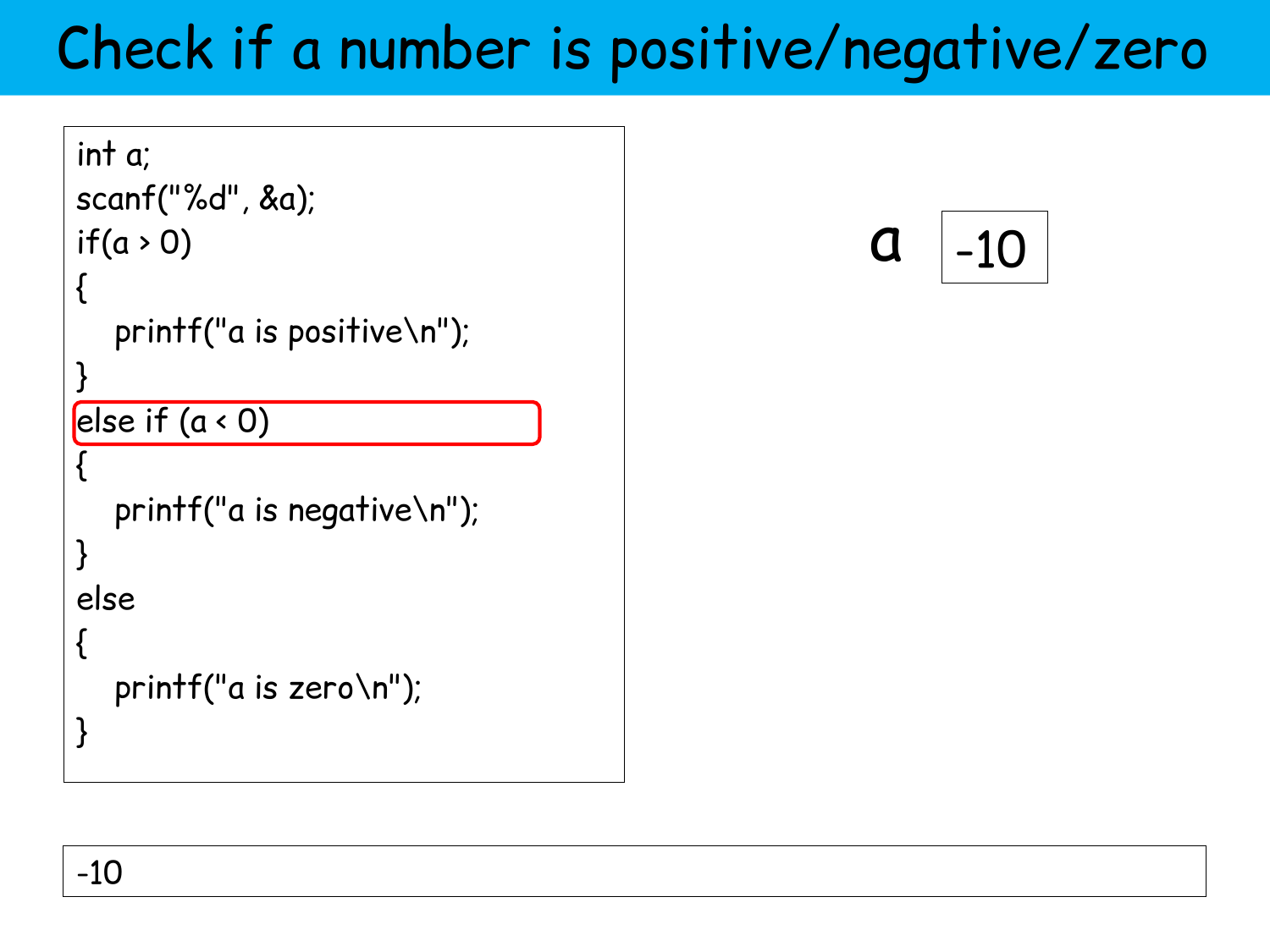

# Check if a number is positive/negative/zero
int a;
scanf("%d", &a);
if(a > 0)
{
    printf("a is positive\n");
}
else if (a < 0)
{
    printf("a is negative\n");
}
else
{
    printf("a is zero\n");
}
a
-10

-10